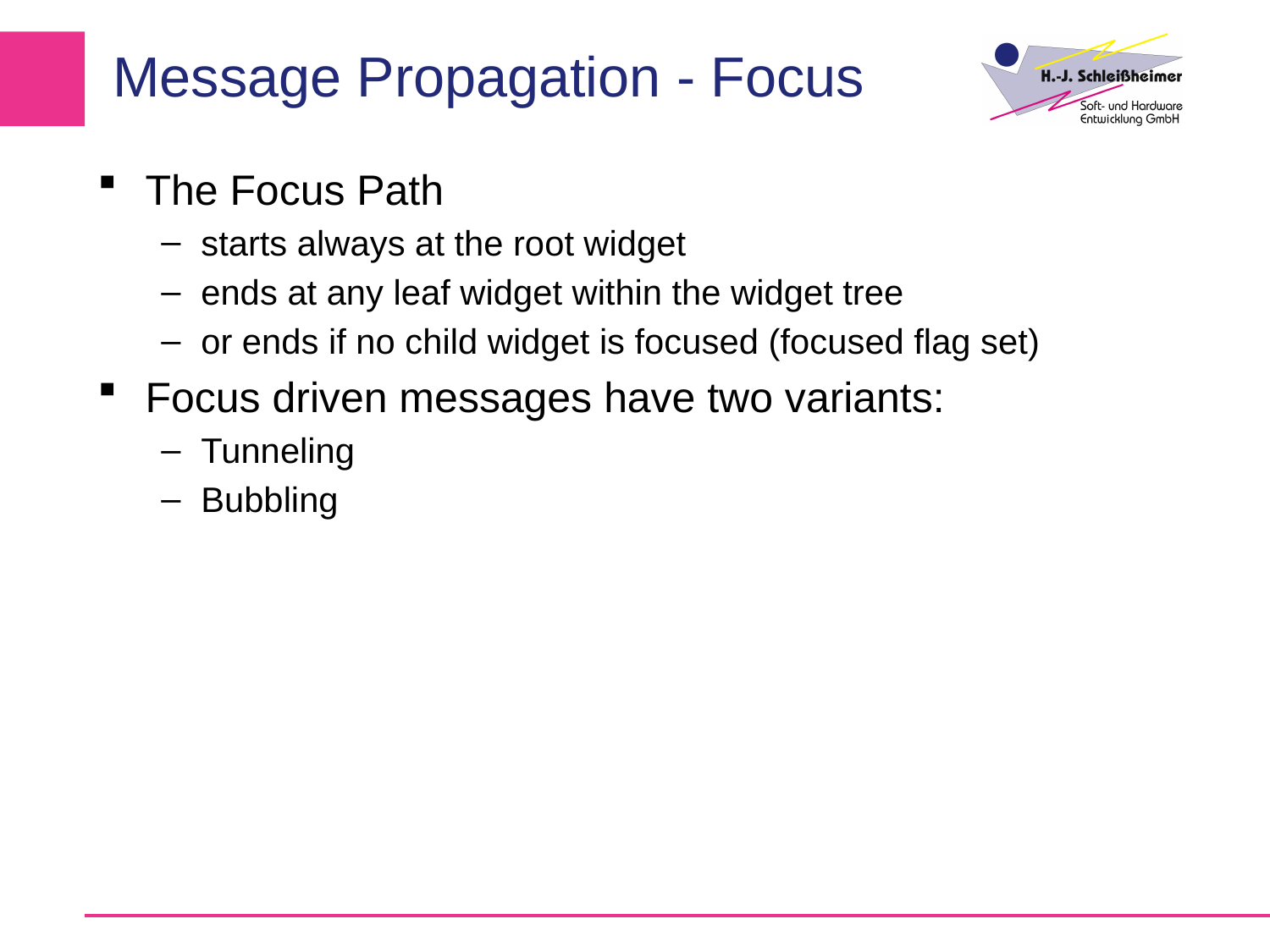

# Message Propagation - Focus
The Focus Path
starts always at the root widget
ends at any leaf widget within the widget tree
or ends if no child widget is focused (focused flag set)
Focus driven messages have two variants:
Tunneling
Bubbling